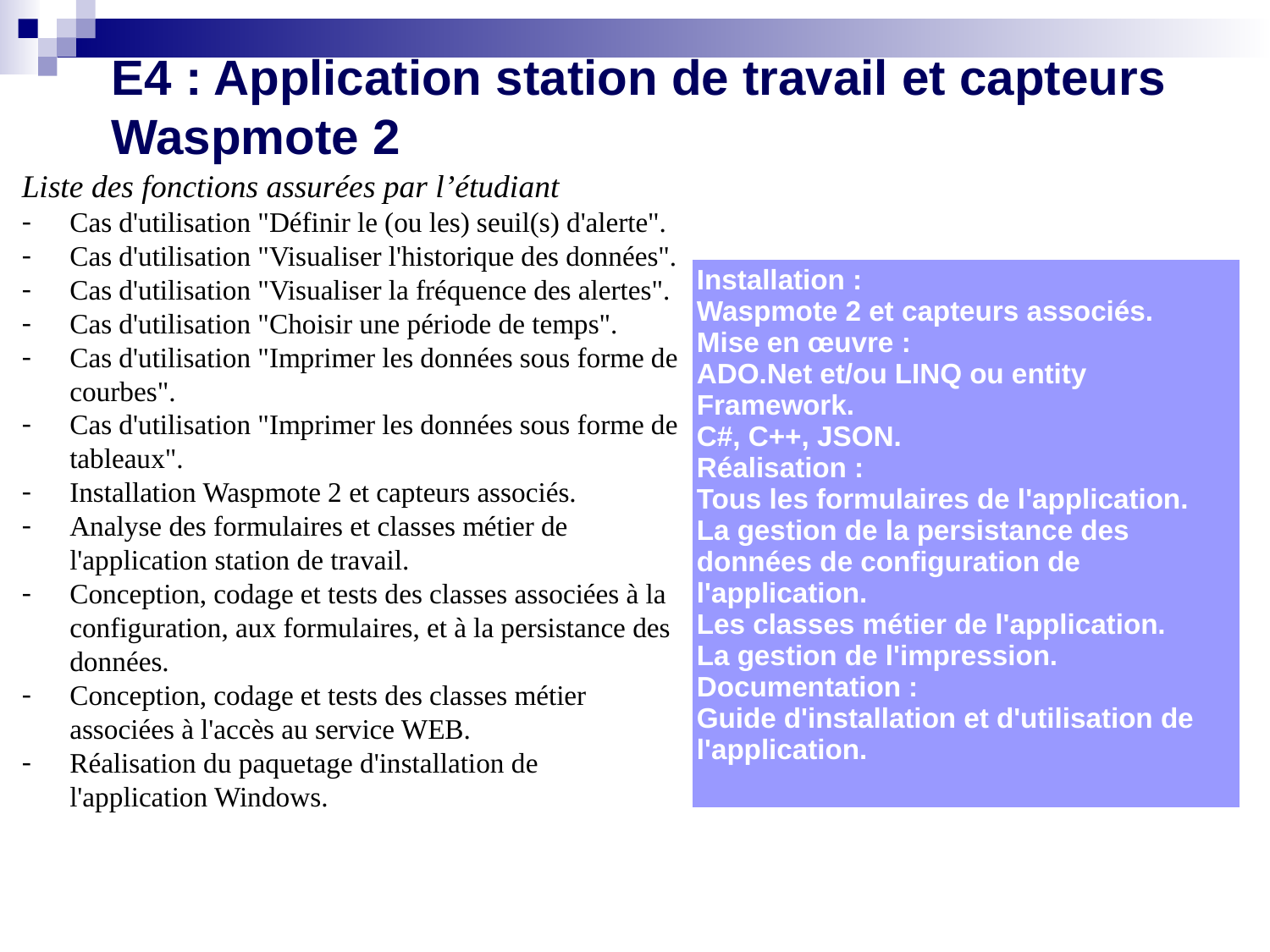

# E4 : Application station de travail et capteurs Waspmote 2
Liste des fonctions assurées par l’étudiant
Cas d'utilisation "Définir le (ou les) seuil(s) d'alerte".
Cas d'utilisation "Visualiser l'historique des données".
Cas d'utilisation "Visualiser la fréquence des alertes".
Cas d'utilisation "Choisir une période de temps".
Cas d'utilisation "Imprimer les données sous forme de courbes".
Cas d'utilisation "Imprimer les données sous forme de tableaux".
Installation Waspmote 2 et capteurs associés.
Analyse des formulaires et classes métier de l'application station de travail.
Conception, codage et tests des classes associées à la configuration, aux formulaires, et à la persistance des données.
Conception, codage et tests des classes métier associées à l'accès au service WEB.
Réalisation du paquetage d'installation de l'application Windows.
| Installation : Waspmote 2 et capteurs associés. Mise en œuvre : ADO.Net et/ou LINQ ou entity Framework. C#, C++, JSON. Réalisation : Tous les formulaires de l'application. La gestion de la persistance des données de configuration de l'application. Les classes métier de l'application. La gestion de l'impression. Documentation : Guide d'installation et d'utilisation de l'application. |
| --- |